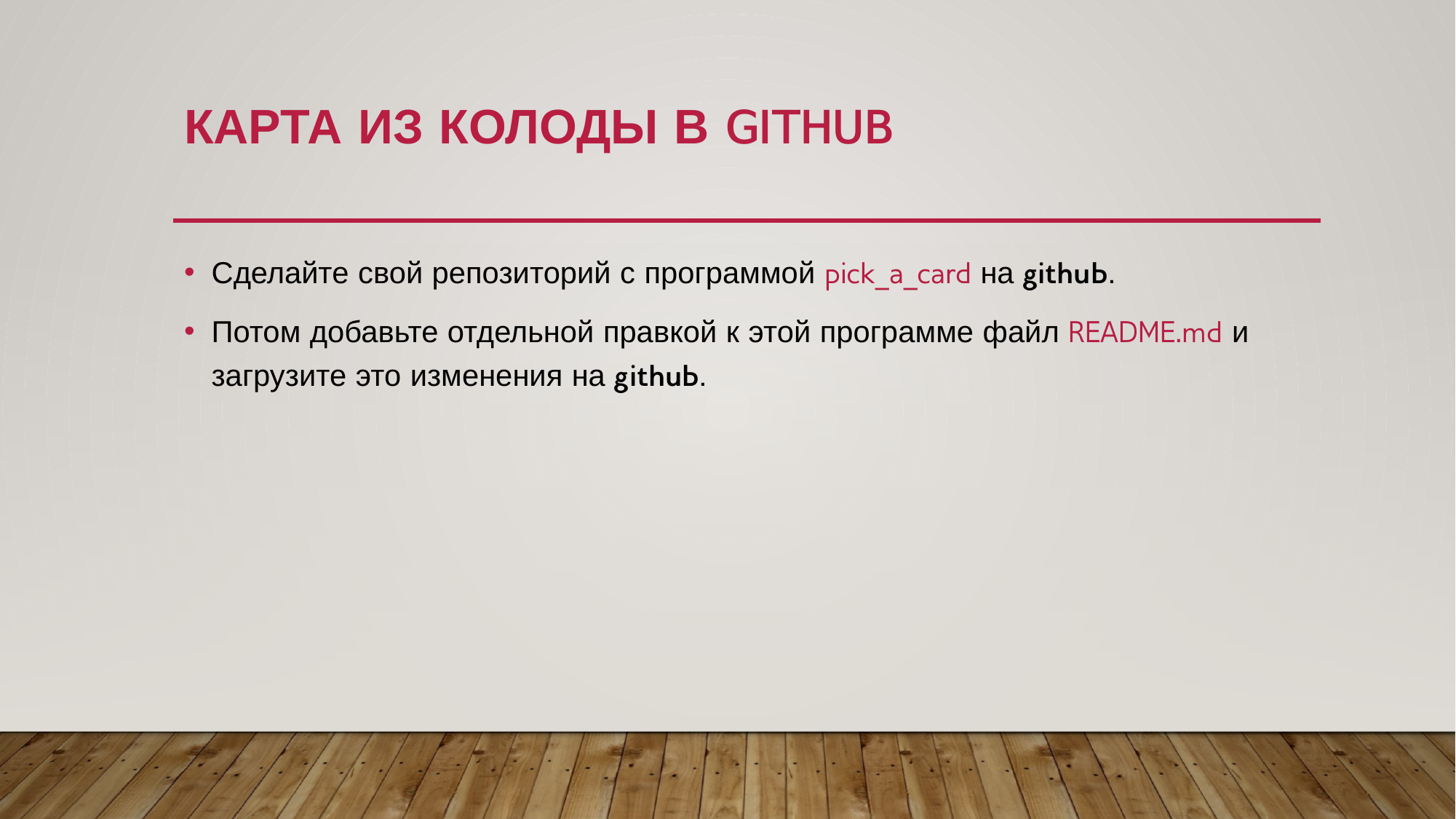

# Карта из колоды в github
Сделайте свой репозиторий с программой pick_a_card на github.
Потом добавьте отдельной правкой к этой программе файл README.md и загрузите это изменения на github.